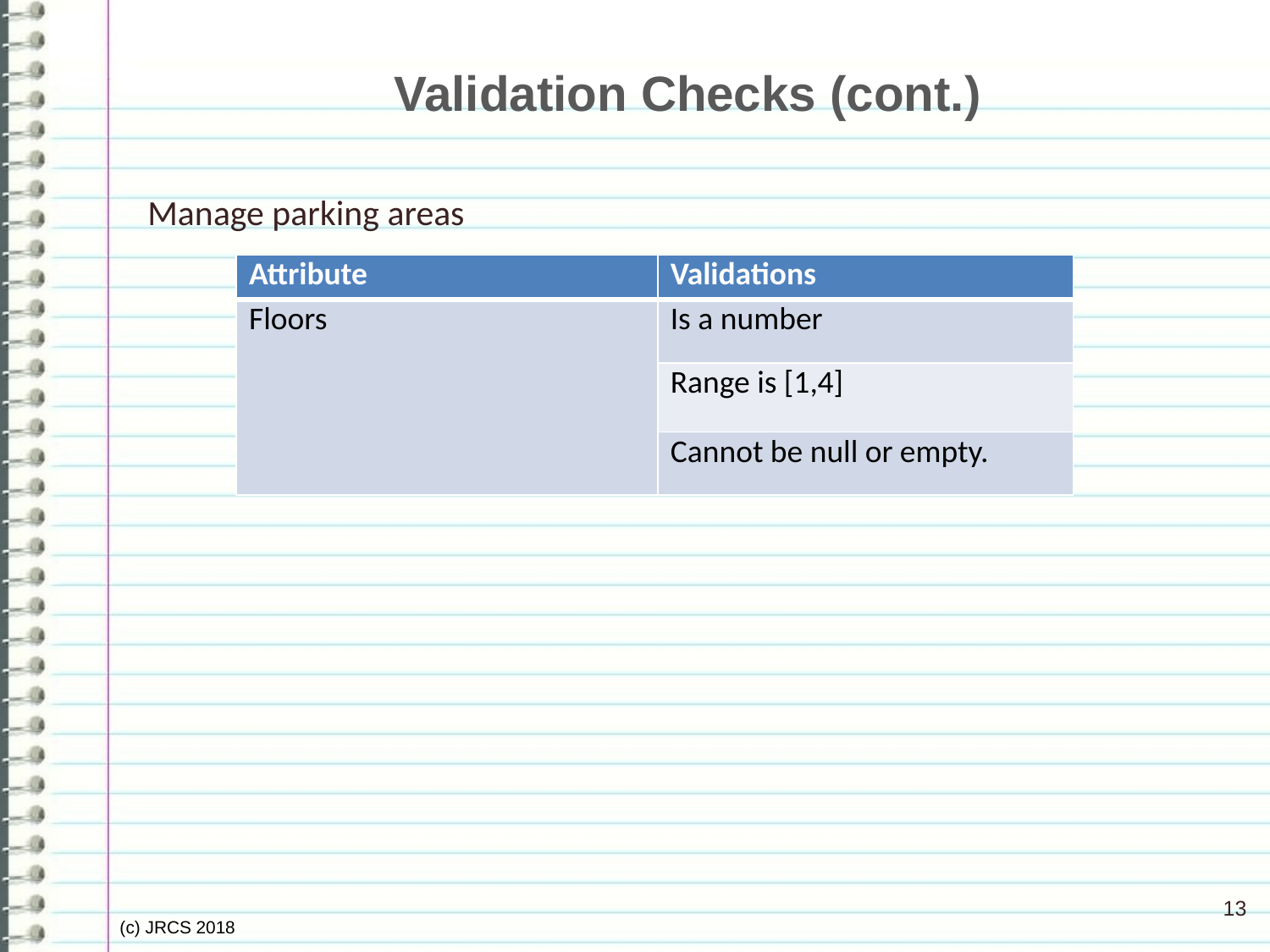

# Validation Checks (cont.)
Manage parking areas

| Attribute | Validations |
| --- | --- |
| Floors | Is a number |
|  | Range is [1,4] |
|  | Cannot be null or empty. |
13